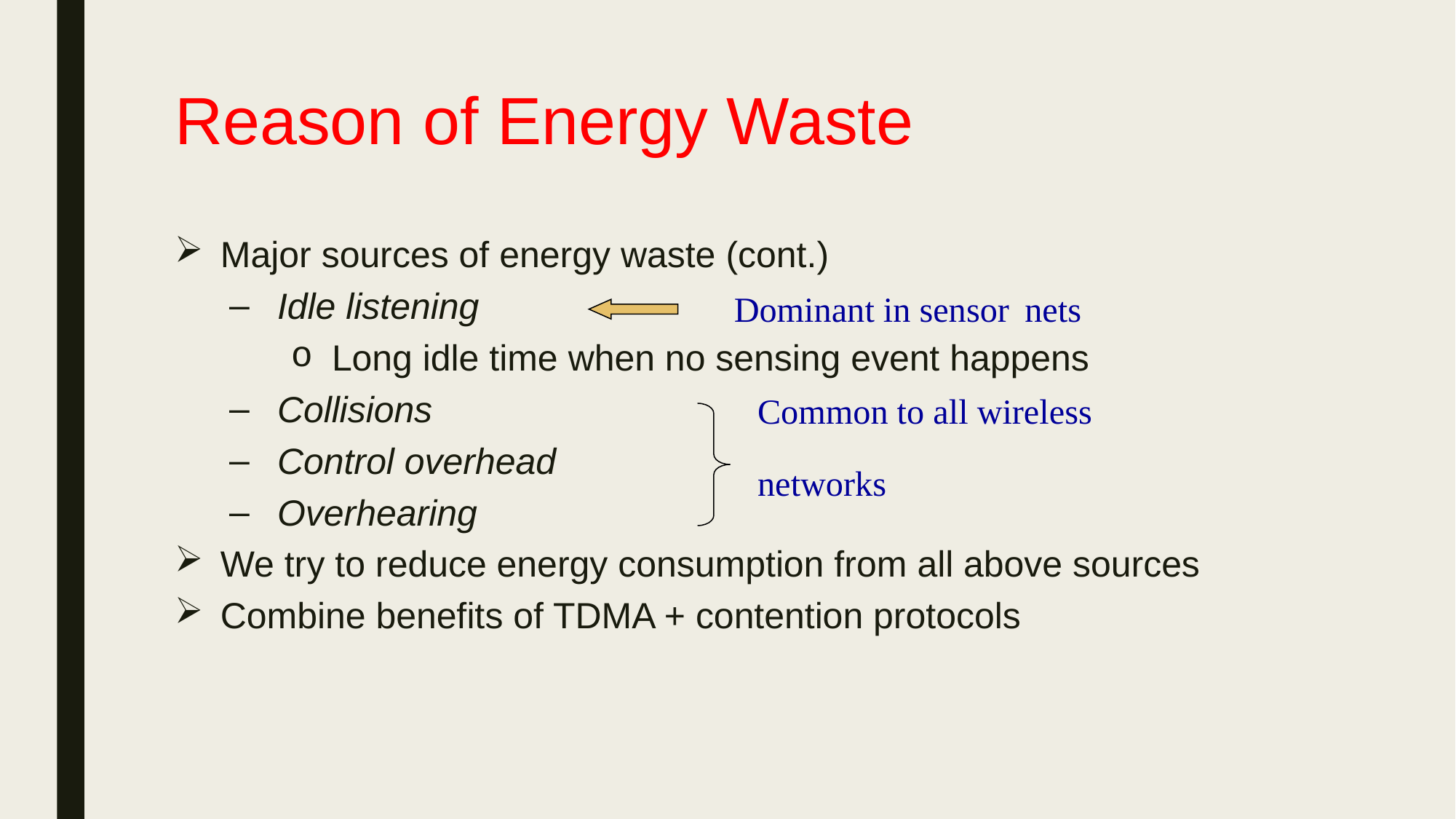

# Reason of Energy Waste
Major sources of energy waste (cont.)
Idle listening
Long idle time when no sensing event happens
Collisions
Control overhead
Overhearing
We try to reduce energy consumption from all above sources
Combine benefits of TDMA + contention protocols

Dominant in sensor nets

Common to all wireless networks